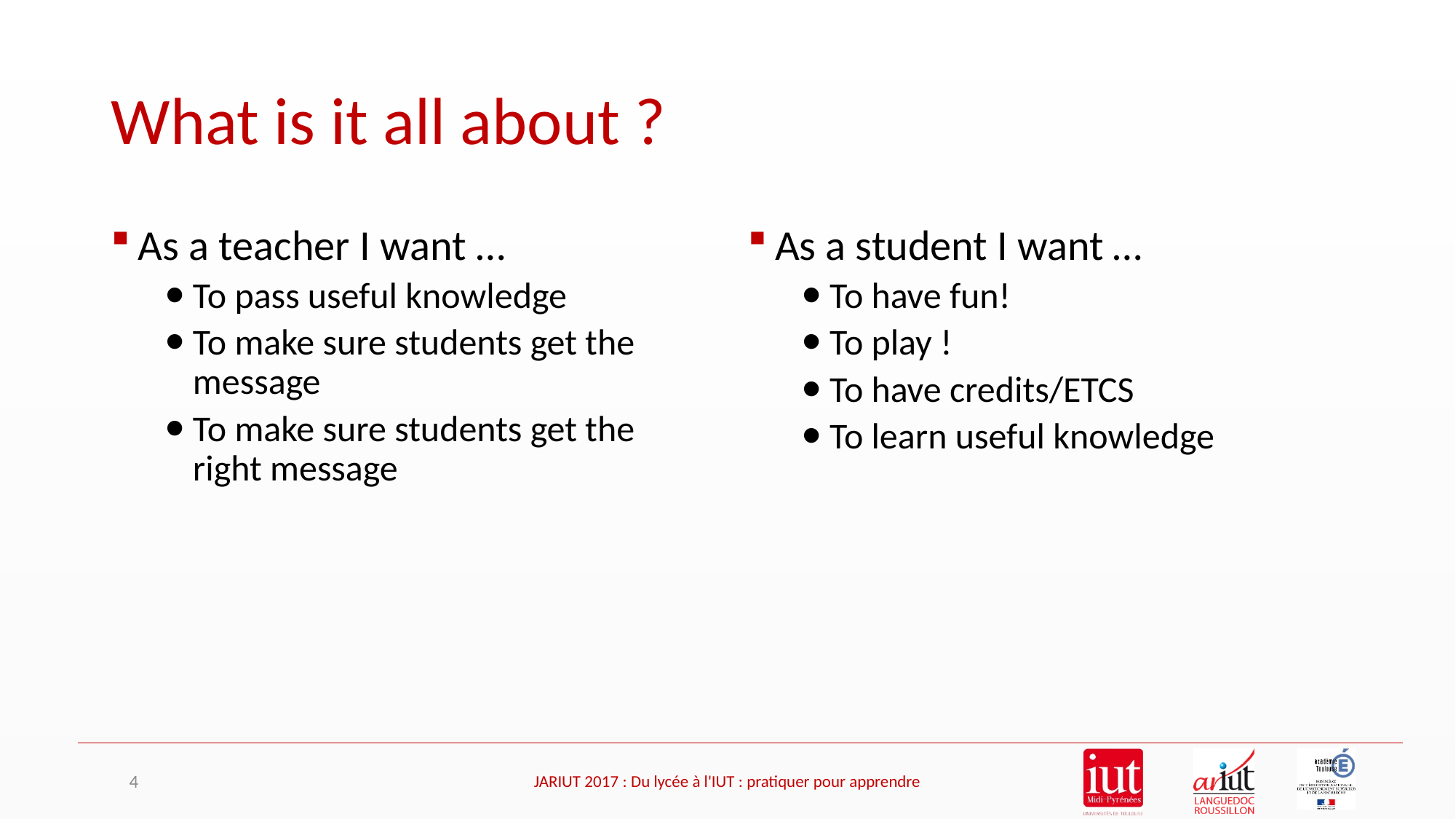

# What is it all about ?
As a teacher I want …
To pass useful knowledge
To make sure students get the message
To make sure students get the right message

As a student I want …
To have fun!
To play !
To have credits/ETCS
To learn useful knowledge

4
JARIUT 2017 : Du lycée à l'IUT : pratiquer pour apprendre